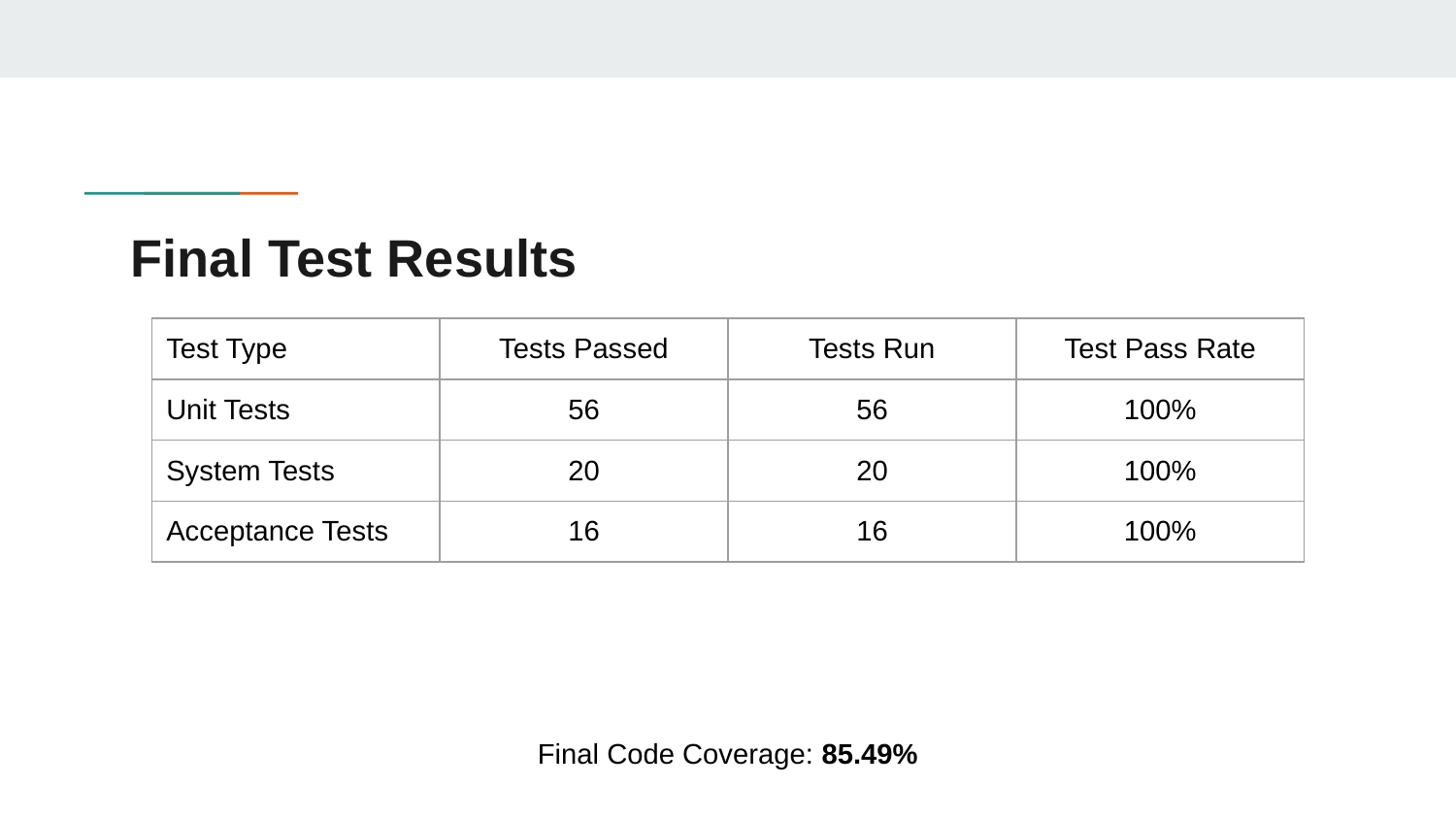

# Final Test Results
| Test Type | Tests Passed | Tests Run | Test Pass Rate |
| --- | --- | --- | --- |
| Unit Tests | 56 | 56 | 100% |
| System Tests | 20 | 20 | 100% |
| Acceptance Tests | 16 | 16 | 100% |
Final Code Coverage: 85.49%